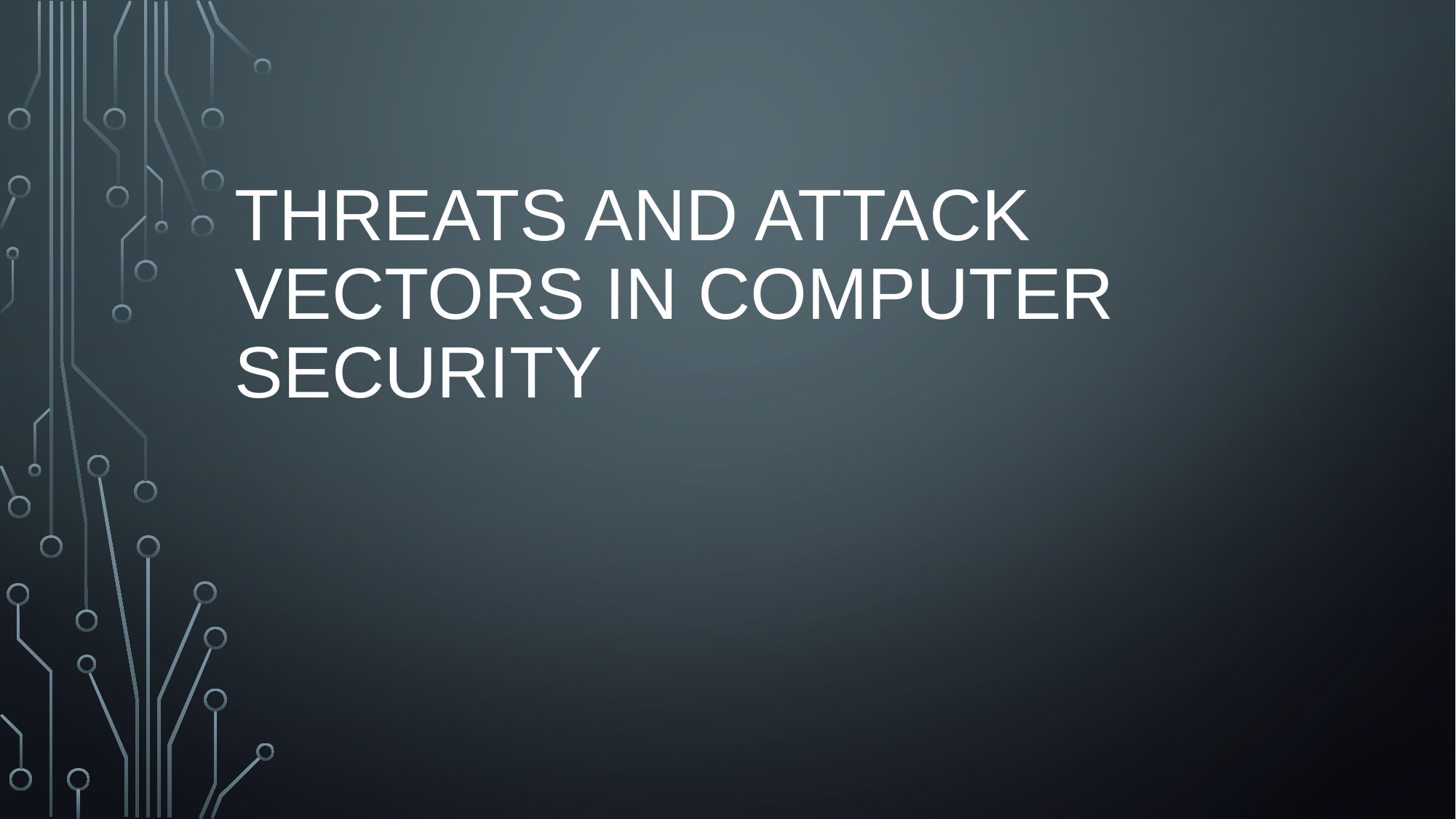

# Threats and Attack Vectors in Computer Security